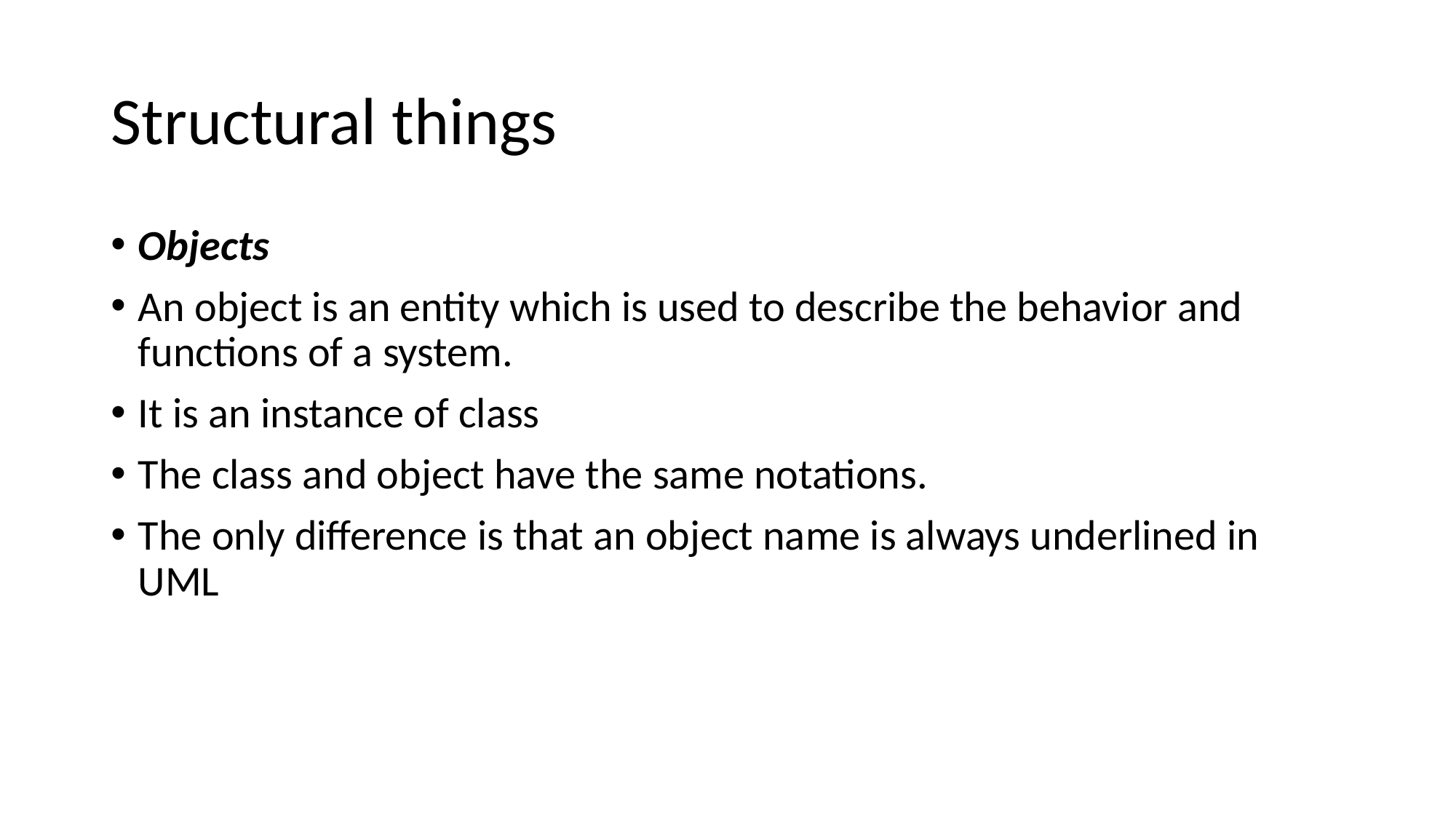

# Structural things
Objects
An object is an entity which is used to describe the behavior and functions of a system.
It is an instance of class
The class and object have the same notations.
The only difference is that an object name is always underlined in UML